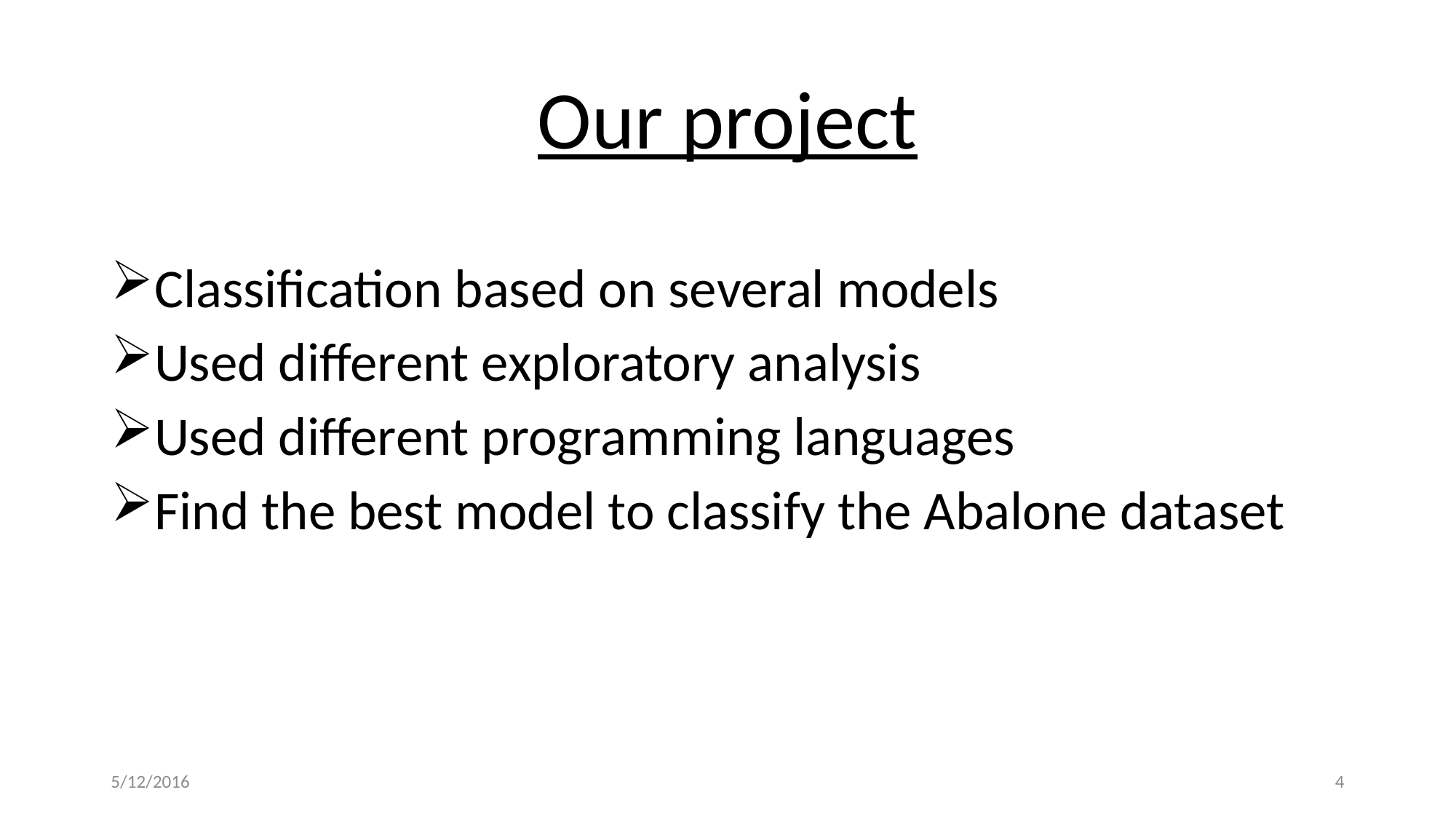

# Our project
Classification based on several models
Used different exploratory analysis
Used different programming languages
Find the best model to classify the Abalone dataset
5/12/2016
4